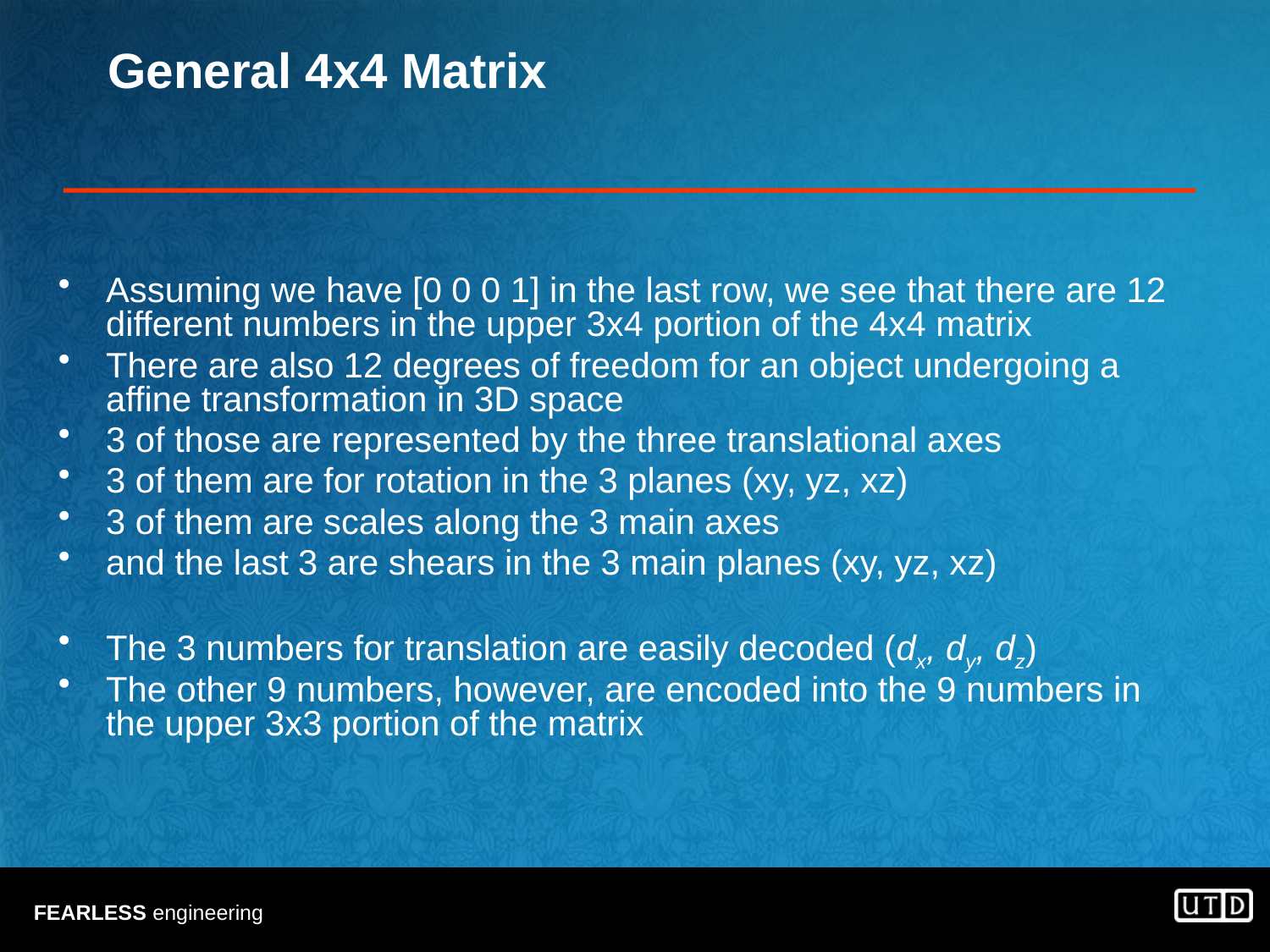

# General 4x4 Matrix

Assuming we have [0 0 0 1] in the last row, we see that there are 12 different numbers in the upper 3x4 portion of the 4x4 matrix
There are also 12 degrees of freedom for an object undergoing a affine transformation in 3D space
3 of those are represented by the three translational axes
3 of them are for rotation in the 3 planes (xy, yz, xz)
3 of them are scales along the 3 main axes
and the last 3 are shears in the 3 main planes (xy, yz, xz)

The 3 numbers for translation are easily decoded (dx, dy, dz)
The other 9 numbers, however, are encoded into the 9 numbers in the upper 3x3 portion of the matrix